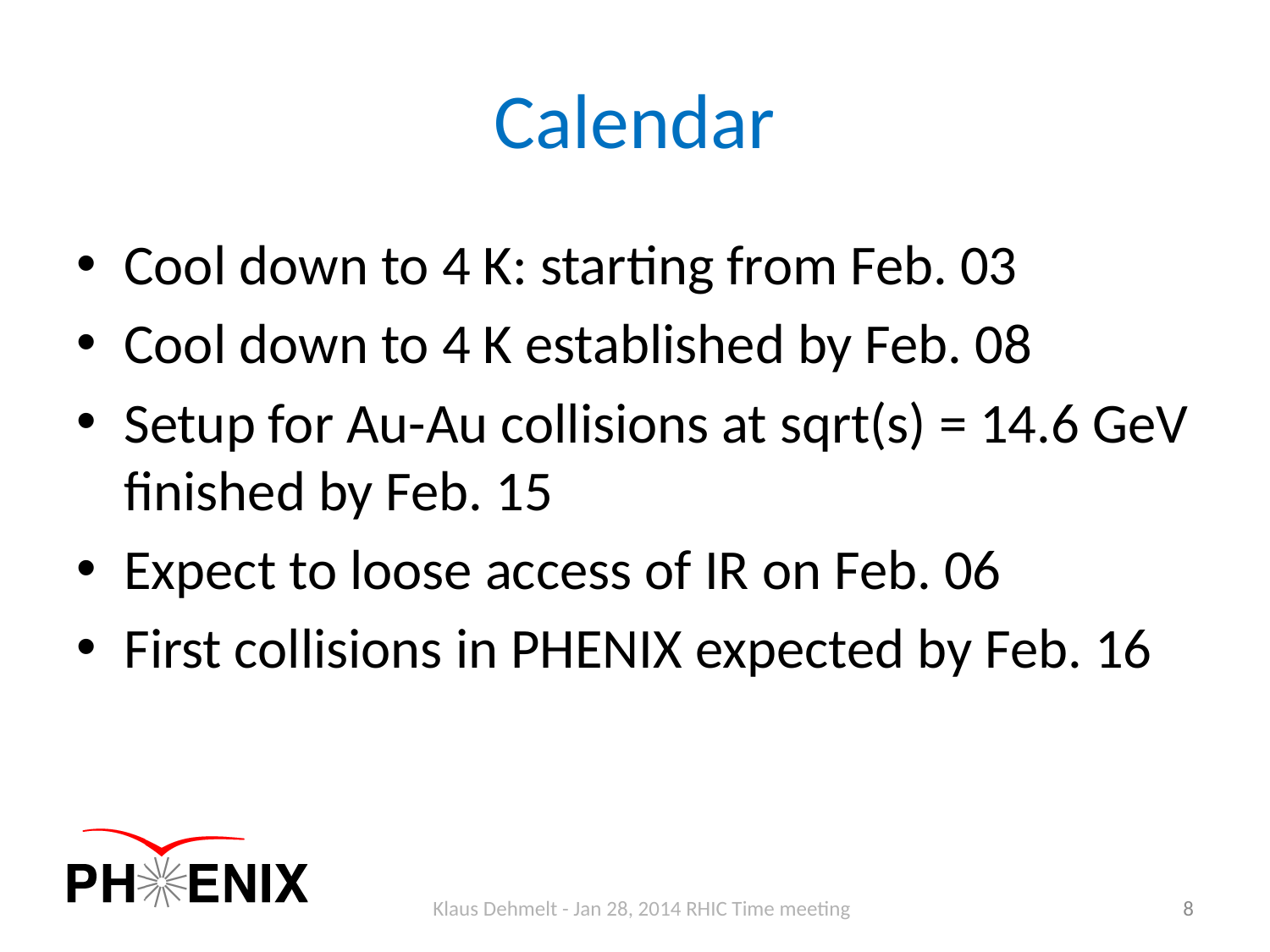

# Calendar
Cool down to 4 K: starting from Feb. 03
Cool down to 4 K established by Feb. 08
Setup for Au-Au collisions at sqrt(s) = 14.6 GeV finished by Feb. 15
Expect to loose access of IR on Feb. 06
First collisions in PHENIX expected by Feb. 16
Klaus Dehmelt - Jan 28, 2014 RHIC Time meeting
8